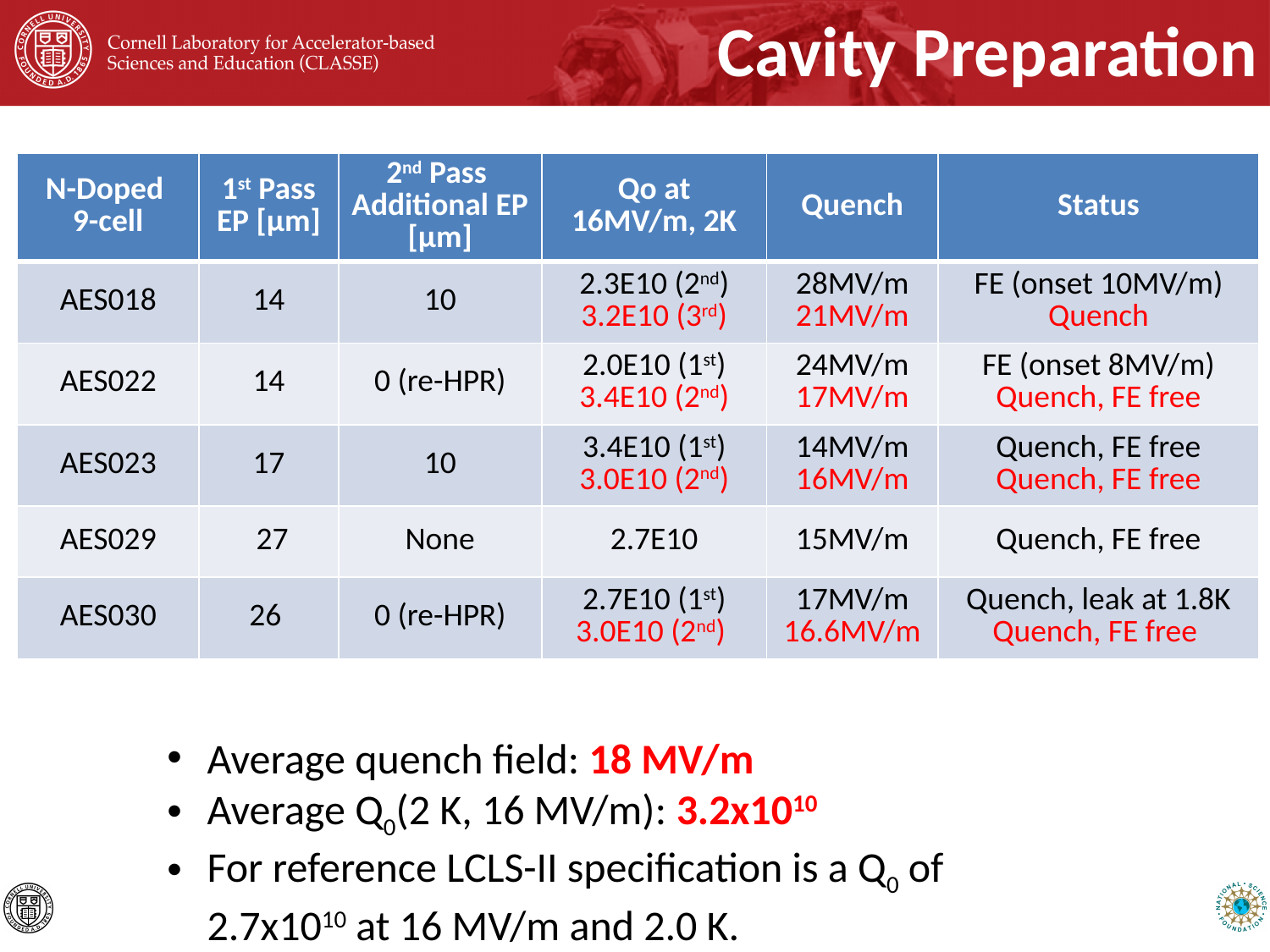

Cavity Preparation
| N-Doped 9-cell | 1st Pass EP [µm] | 2nd Pass Additional EP [µm] | Qo at 16MV/m, 2K | Quench | Status |
| --- | --- | --- | --- | --- | --- |
| AES018 | 14 | 10 | 2.3E10 (2nd) 3.2E10 (3rd) | 28MV/m 21MV/m | FE (onset 10MV/m) Quench |
| AES022 | 14 | 0 (re-HPR) | 2.0E10 (1st) 3.4E10 (2nd) | 24MV/m 17MV/m | FE (onset 8MV/m) Quench, FE free |
| AES023 | 17 | 10 | 3.4E10 (1st) 3.0E10 (2nd) | 14MV/m 16MV/m | Quench, FE free Quench, FE free |
| AES029 | 27 | None | 2.7E10 | 15MV/m | Quench, FE free |
| AES030 | 26 | 0 (re-HPR) | 2.7E10 (1st) 3.0E10 (2nd) | 17MV/m 16.6MV/m | Quench, leak at 1.8K Quench, FE free |
Average quench field: 18 MV/m
Average Q0(2 K, 16 MV/m): 3.2x1010
For reference LCLS-II specification is a Q0 of 2.7x1010 at 16 MV/m and 2.0 K.